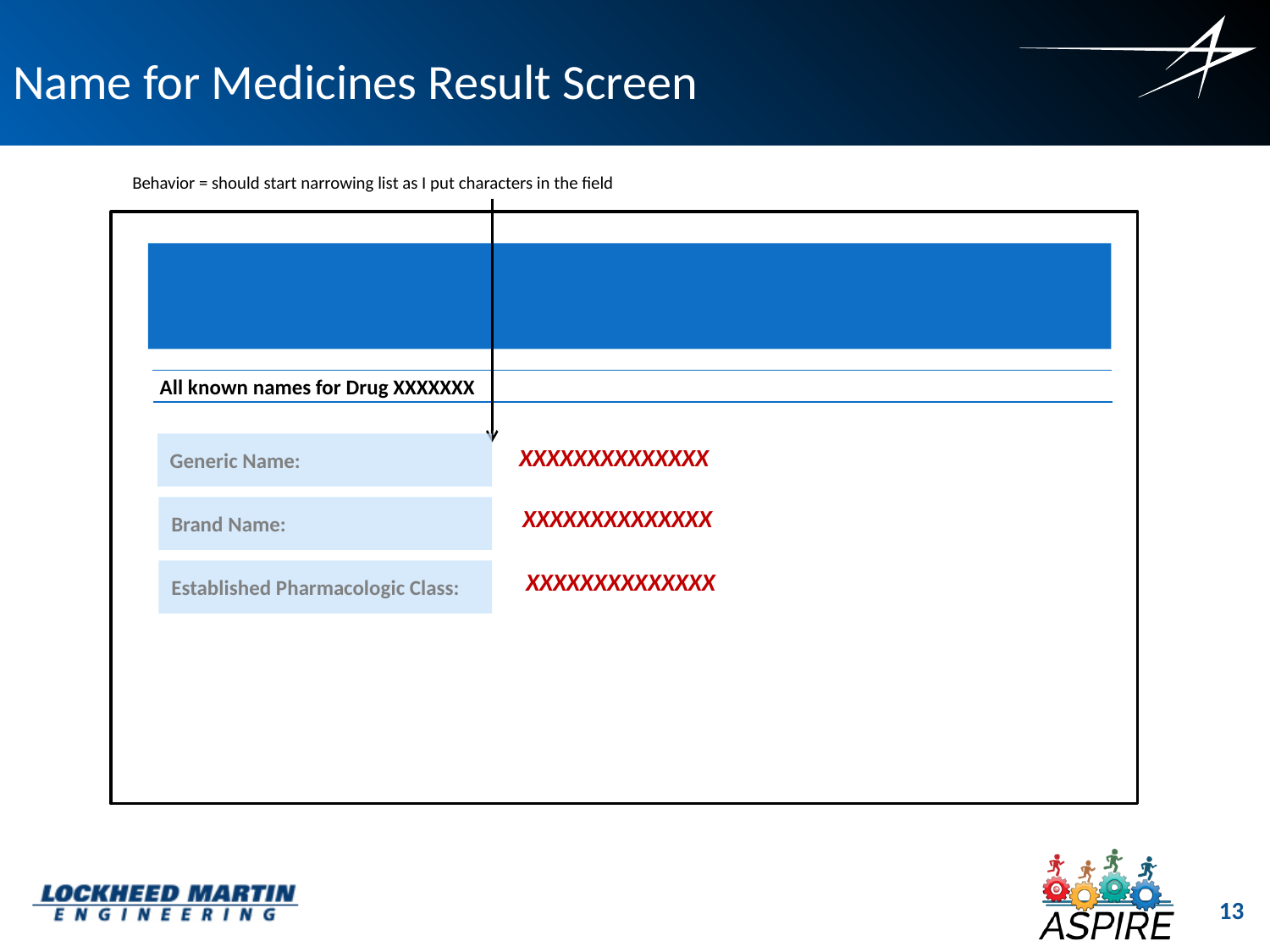

# Name for Medicines Result Screen
Behavior = should start narrowing list as I put characters in the field

All known names for Drug XXXXXXX
Generic Name:
XXXXXXXXXXXXXX
XXXXXXXXXXXXXX
Brand Name:
XXXXXXXXXXXXXX
Established Pharmacologic Class: